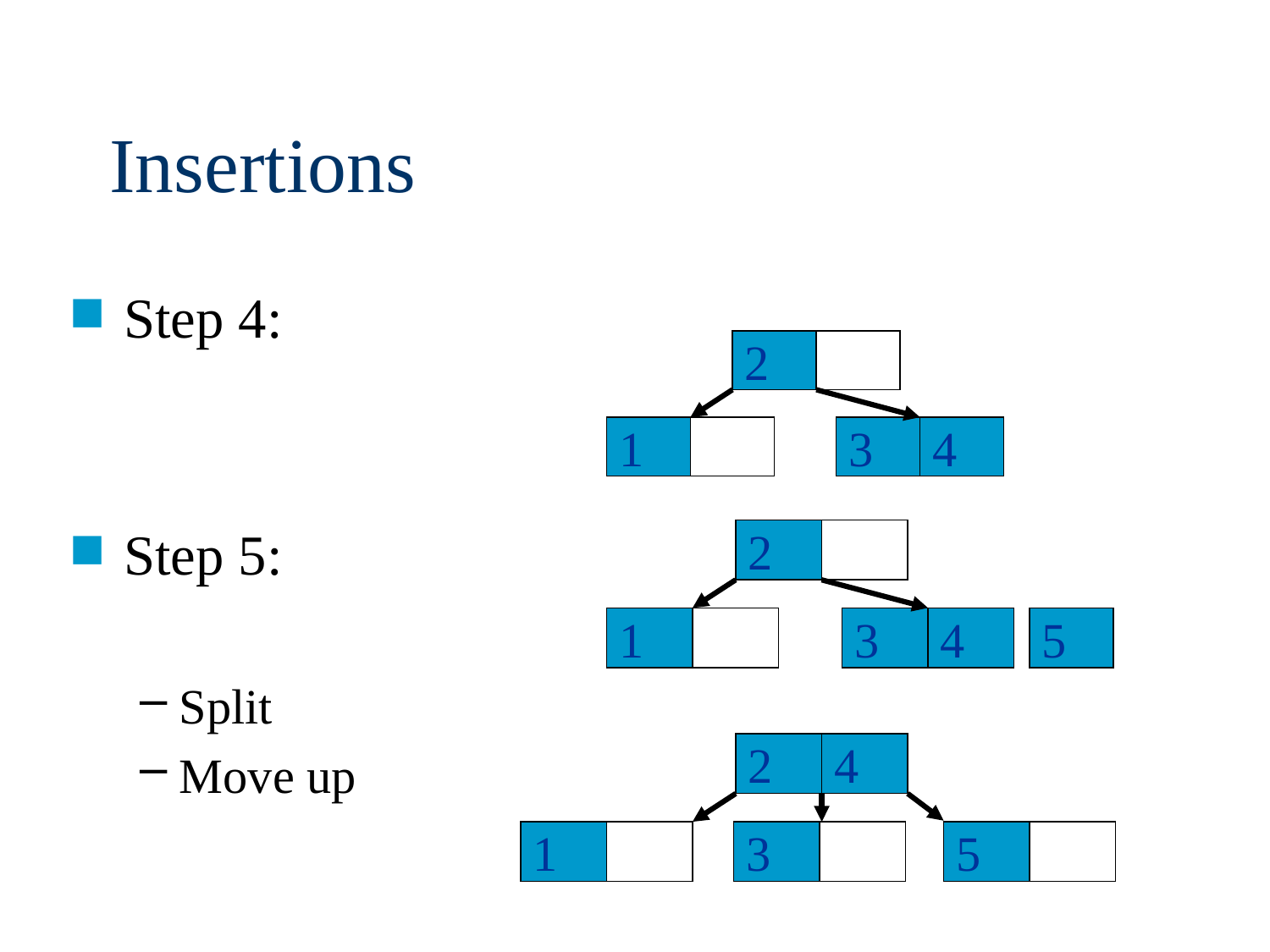

# Insertions
Step 4:

Step 5:

Split
Move up
2

1

4
3
2

1

4
3
5

2

1

3

5

4